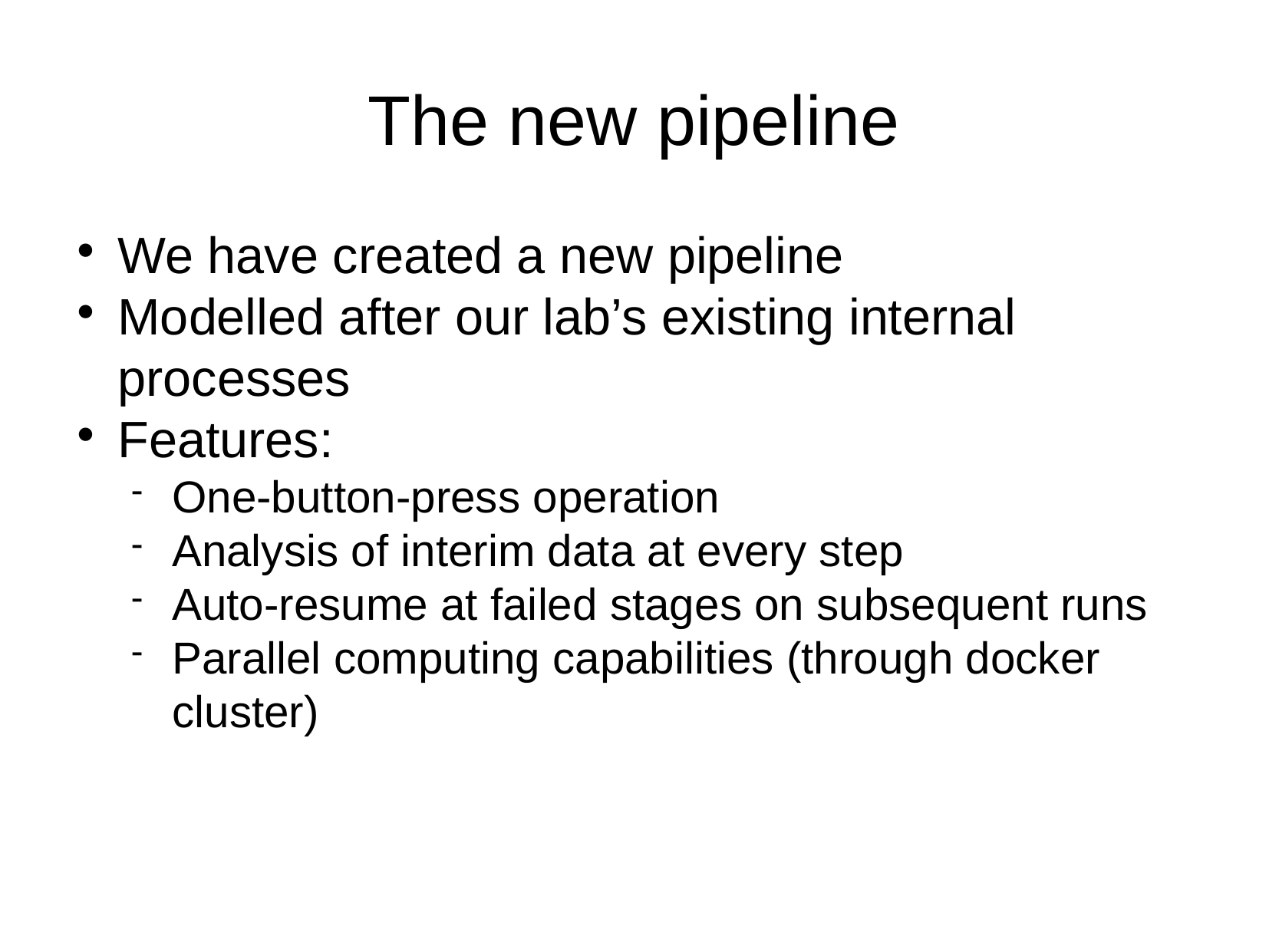

The new pipeline
We have created a new pipeline
Modelled after our lab’s existing internal processes
Features:
One-button-press operation
Analysis of interim data at every step
Auto-resume at failed stages on subsequent runs
Parallel computing capabilities (through docker cluster)